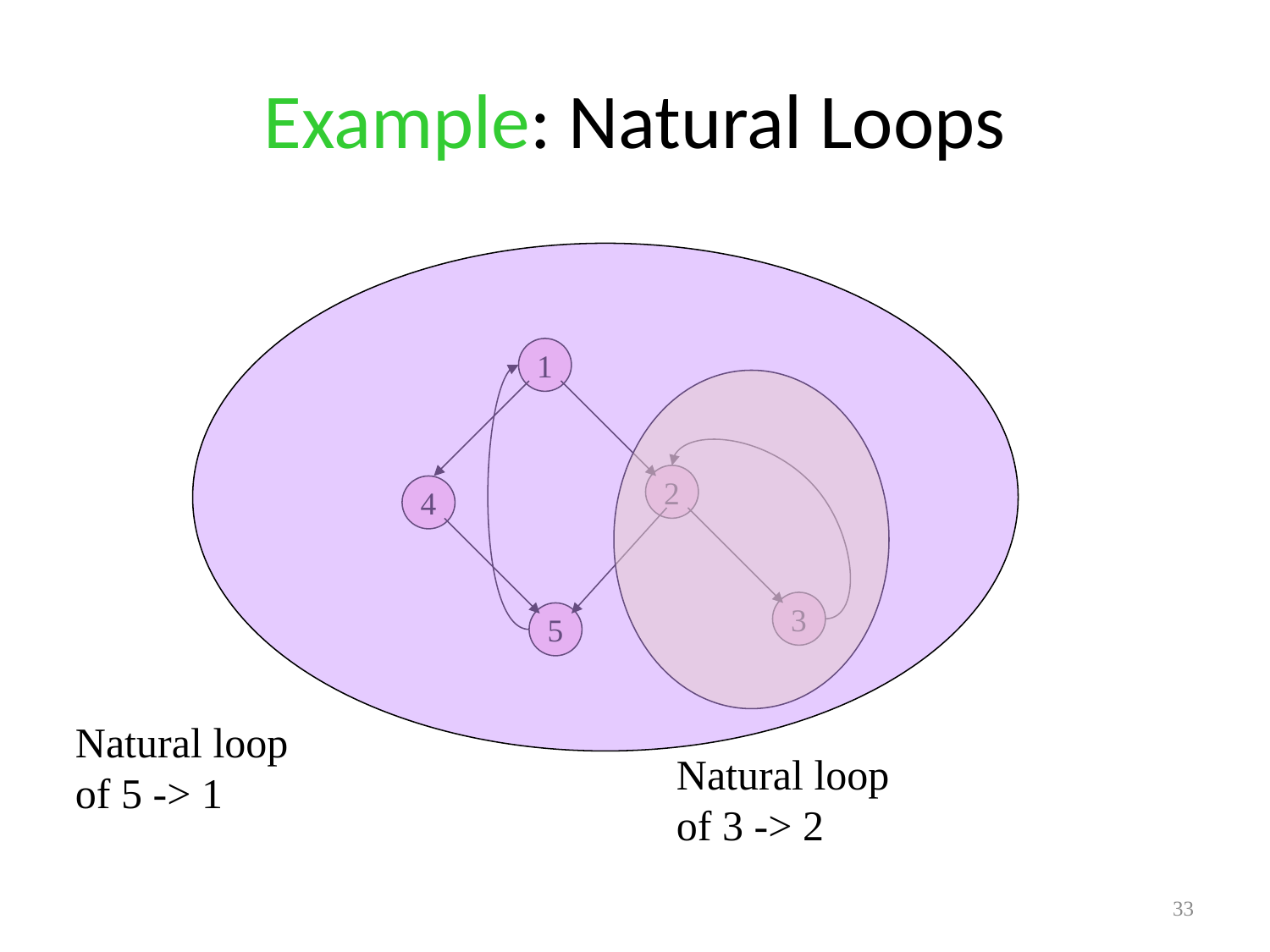

# Example: Natural Loops

Natural loop
of 5 -> 1
1

Natural loop
of 3 -> 2

2
4

3
5
33